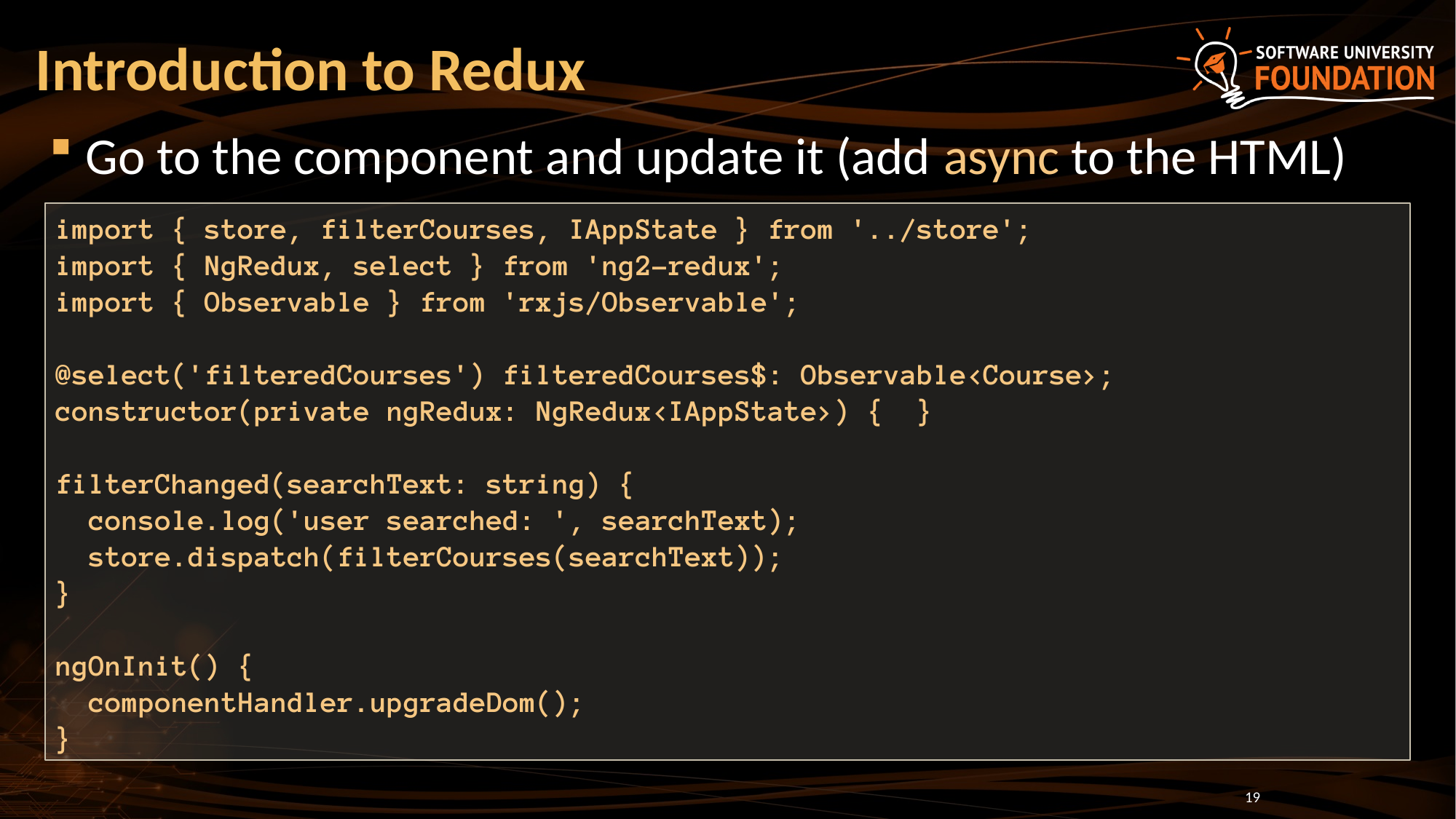

# Introduction to Redux
Go to the component and update it (add async to the HTML)
import { store, filterCourses, IAppState } from '../store';
import { NgRedux, select } from 'ng2-redux';
import { Observable } from 'rxjs/Observable';

@select('filteredCourses') filteredCourses$: Observable<Course>;
constructor(private ngRedux: NgRedux<IAppState>) {  }

filterChanged(searchText: string) {
  console.log('user searched: ', searchText);
  store.dispatch(filterCourses(searchText));
}

ngOnInit() {
  componentHandler.upgradeDom();
}
19